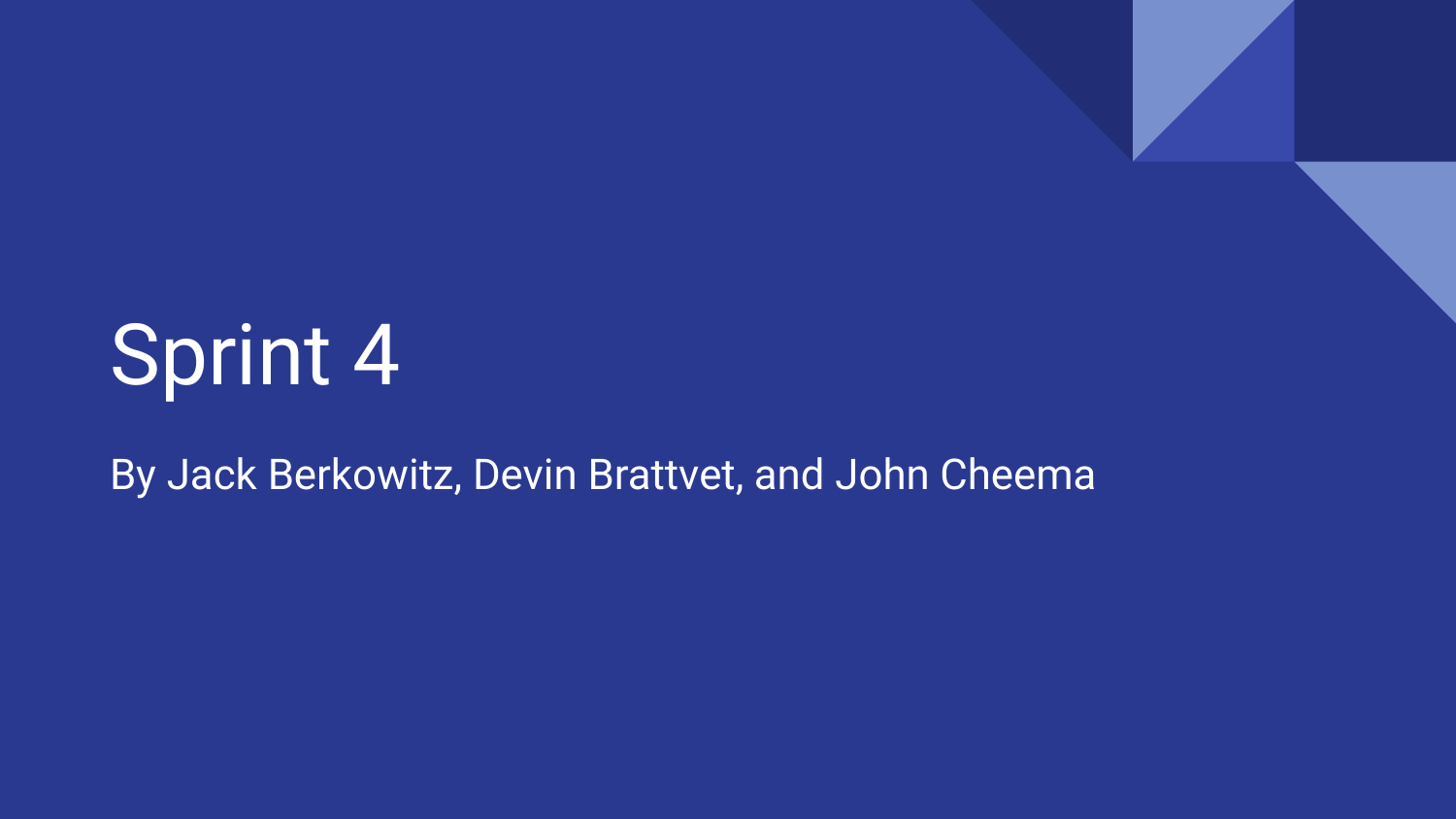

# Sprint 4
By Jack Berkowitz, Devin Brattvet, and John Cheema